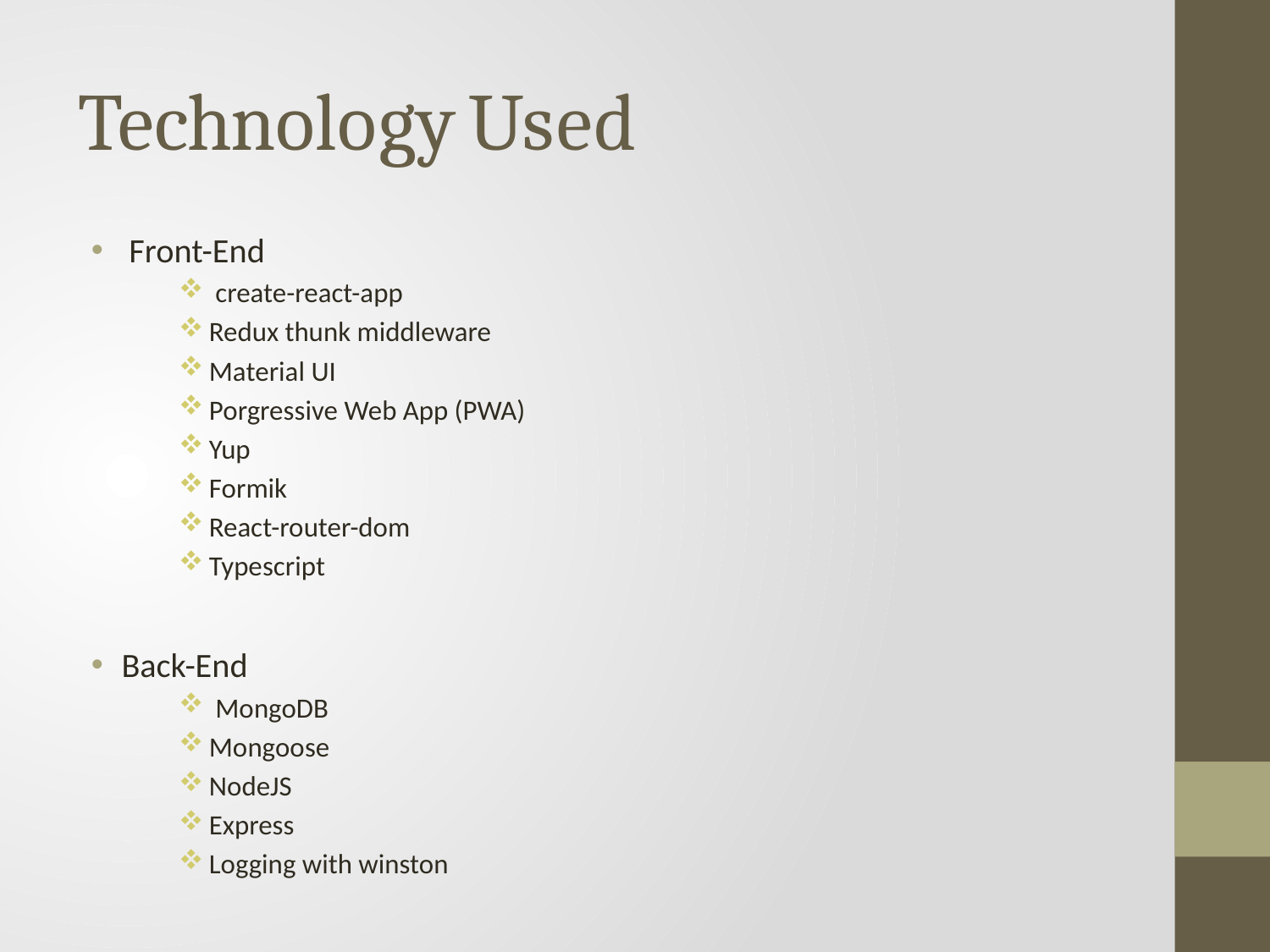

# Technology Used
 Front-End
 create-react-app
Redux thunk middleware
Material UI
Porgressive Web App (PWA)
Yup
Formik
React-router-dom
Typescript

Back-End
 MongoDB
Mongoose
NodeJS
Express
Logging with winston